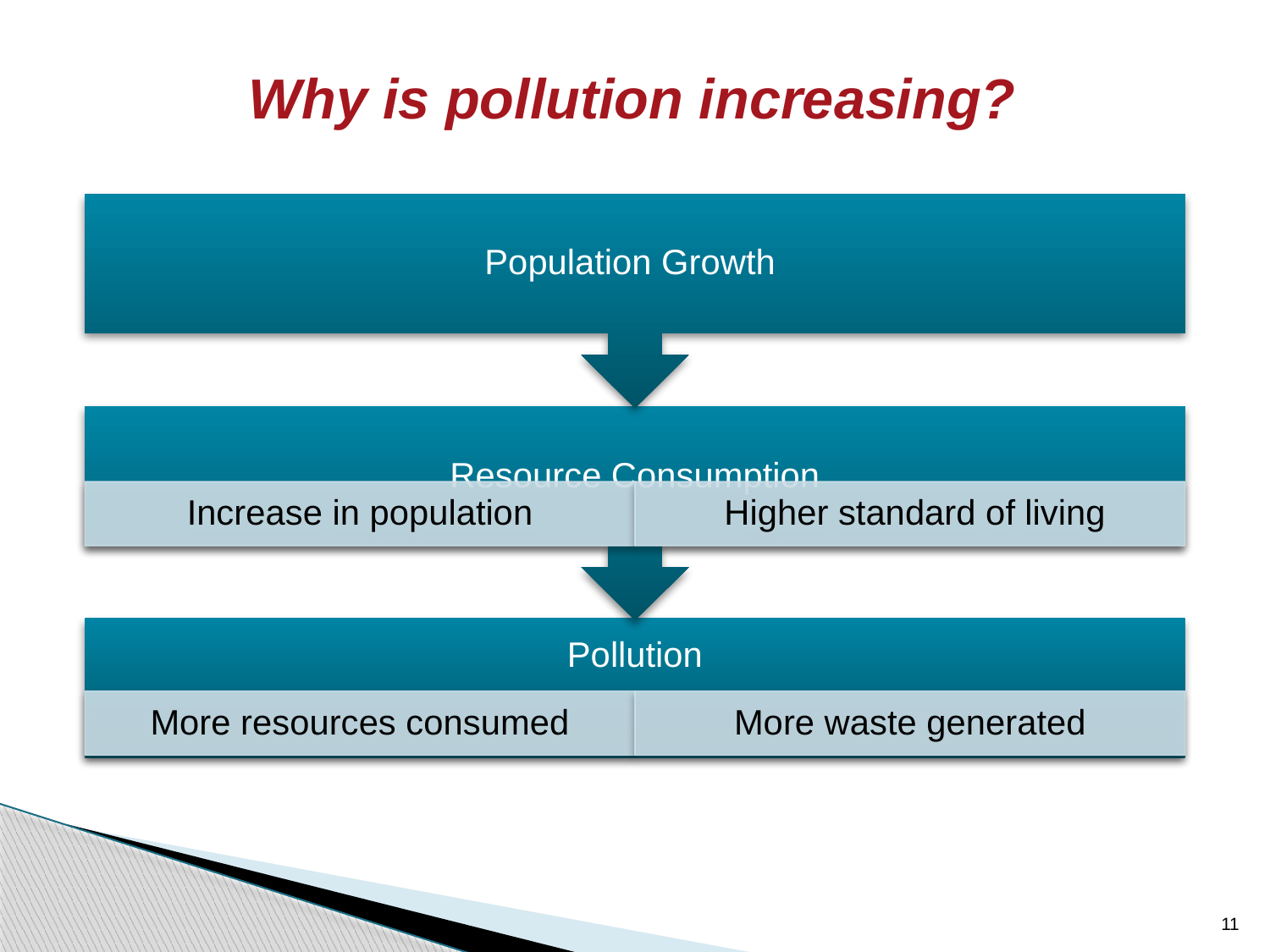

Why is pollution increasing?
Pollution
More resources consumed
More waste generated
Resource Consumption
Increase in population
 Higher standard of living
Population Growth
11